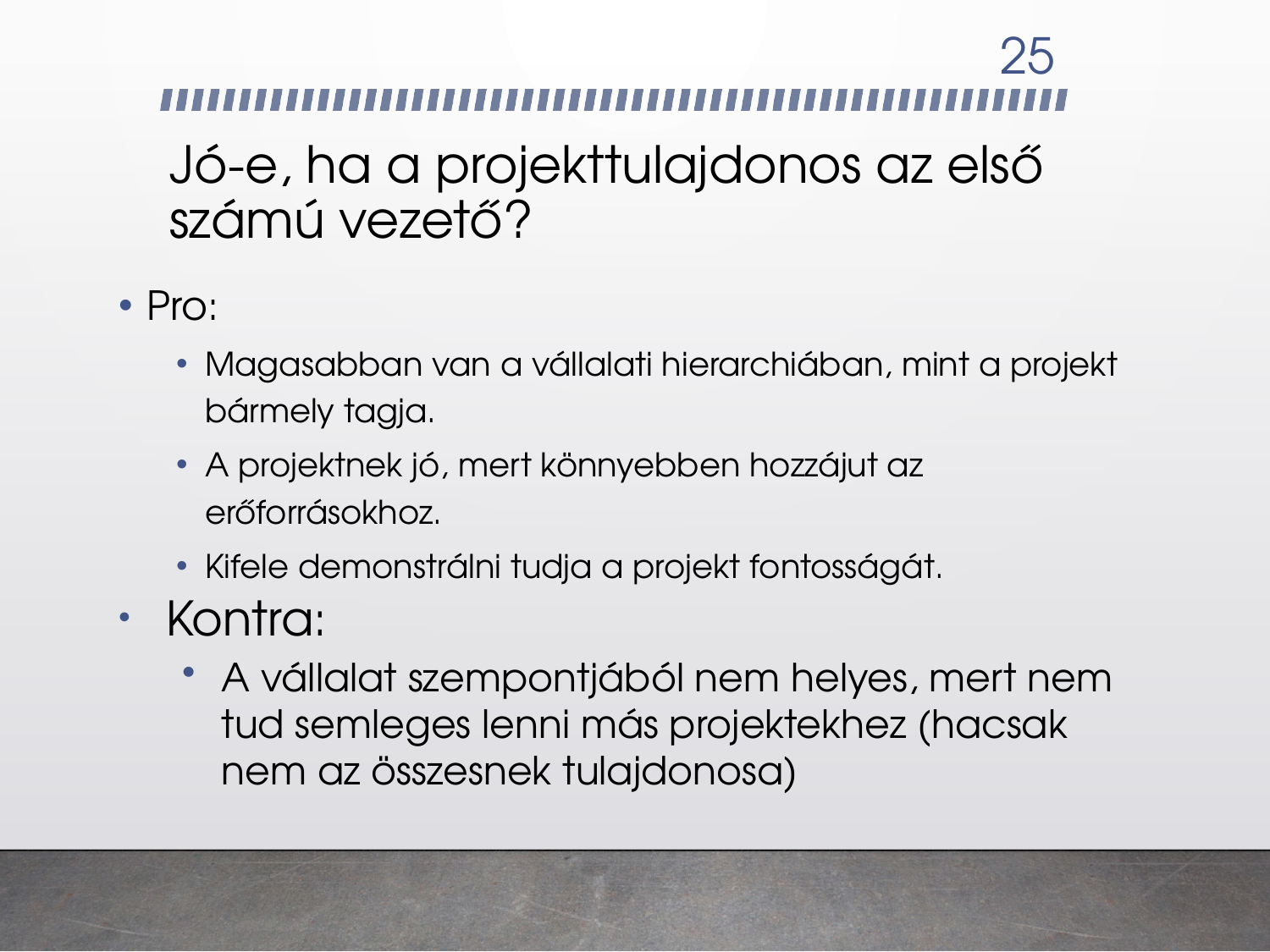

25
# Jó-e, ha a projekttulajdonos az első számú vezető?
Pro:
Magasabban van a vállalati hierarchiában, mint a projekt bármely tagja.
A projektnek jó, mert könnyebben hozzájut az erőforrásokhoz.
Kifele demonstrálni tudja a projekt fontosságát.
Kontra:
A vállalat szempontjából nem helyes, mert nem tud semleges lenni más projektekhez (hacsak nem az összesnek tulajdonosa)